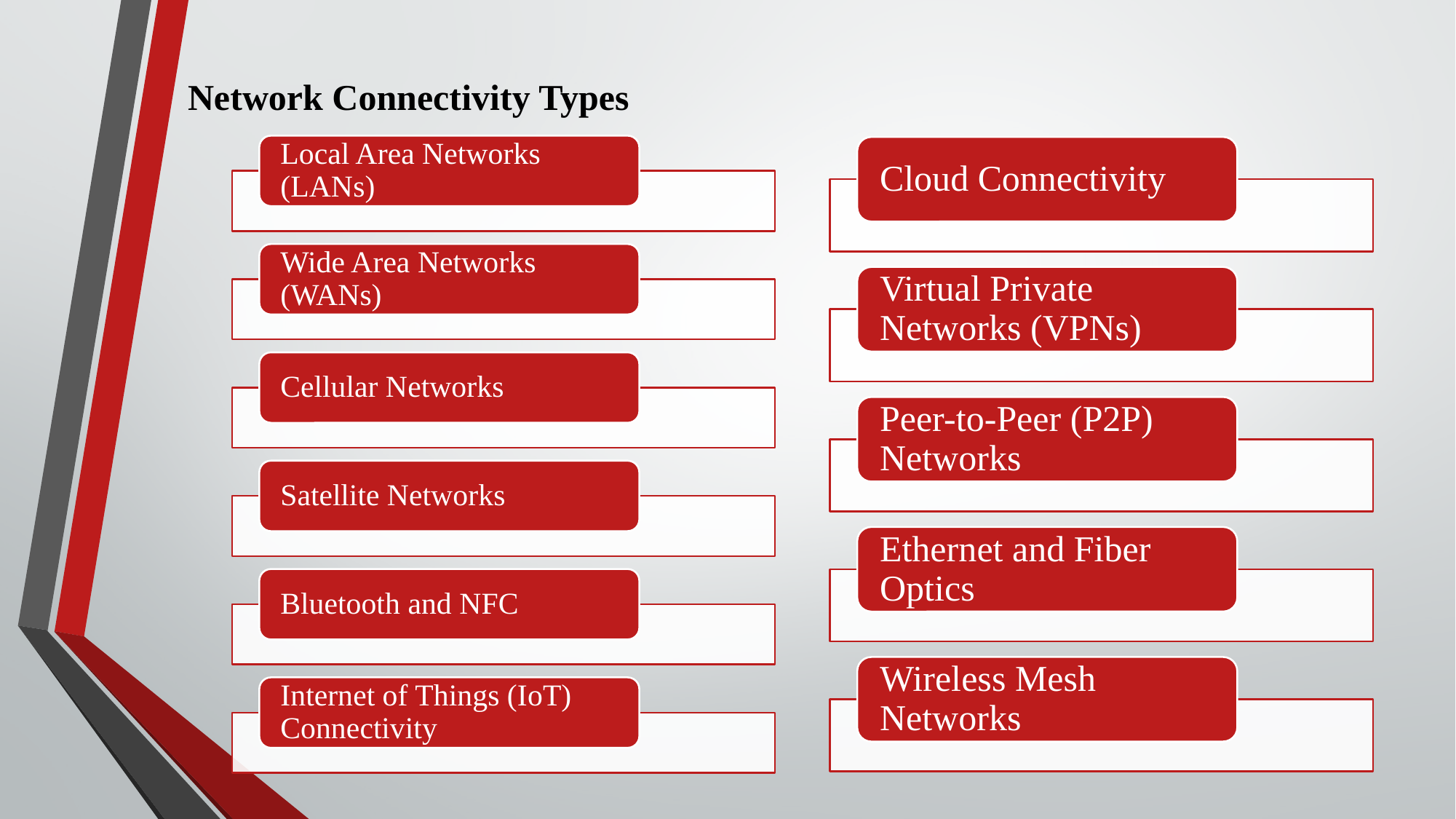

Network Connectivity Types
Local Area Networks (LANs)
Wide Area Networks (WANs)
Cellular Networks
Satellite Networks
Bluetooth and NFC
Internet of Things (IoT) Connectivity
Cloud Connectivity
Virtual Private Networks (VPNs)
Peer-to-Peer (P2P) Networks
Ethernet and Fiber Optics
Wireless Mesh Networks